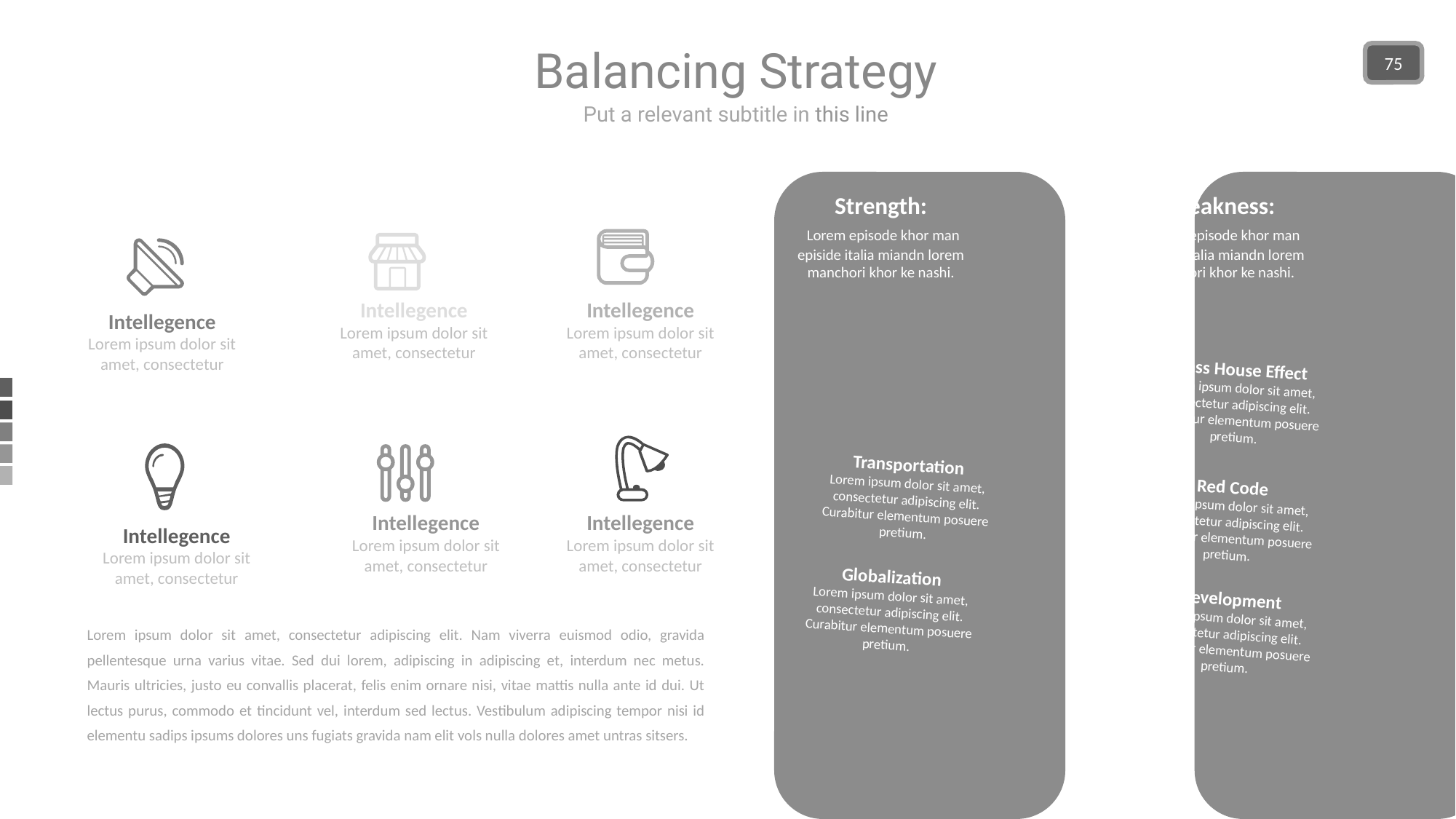

Balancing Strategy
75
Put a relevant subtitle in this line

Strength:
 Lorem episode khor man episide italia miandn lorem manchori khor ke nashi.
Weakness:
 Lorem episode khor man episide italia miandn lorem manchori khor ke nashi.

Intellegence
Lorem ipsum dolor sit amet, consectetur

Intellegence
Lorem ipsum dolor sit amet, consectetur

Intellegence
Lorem ipsum dolor sit amet, consectetur

Intellegence
Lorem ipsum dolor sit amet, consectetur

Intellegence
Lorem ipsum dolor sit amet, consectetur
Intellegence
Lorem ipsum dolor sit amet, consectetur
Glass House Effect
Lorem ipsum dolor sit amet, consectetur adipiscing elit. Curabitur elementum posuere pretium.

Transportation
Lorem ipsum dolor sit amet, consectetur adipiscing elit. Curabitur elementum posuere pretium.
Red Code
Lorem ipsum dolor sit amet, consectetur adipiscing elit. Curabitur elementum posuere pretium.
Globalization
Lorem ipsum dolor sit amet, consectetur adipiscing elit. Curabitur elementum posuere pretium.
Development
Lorem ipsum dolor sit amet, consectetur adipiscing elit. Curabitur elementum posuere pretium.
Lorem ipsum dolor sit amet, consectetur adipiscing elit. Nam viverra euismod odio, gravida pellentesque urna varius vitae. Sed dui lorem, adipiscing in adipiscing et, interdum nec metus. Mauris ultricies, justo eu convallis placerat, felis enim ornare nisi, vitae mattis nulla ante id dui. Ut lectus purus, commodo et tincidunt vel, interdum sed lectus. Vestibulum adipiscing tempor nisi id elementu sadips ipsums dolores uns fugiats gravida nam elit vols nulla dolores amet untras sitsers.